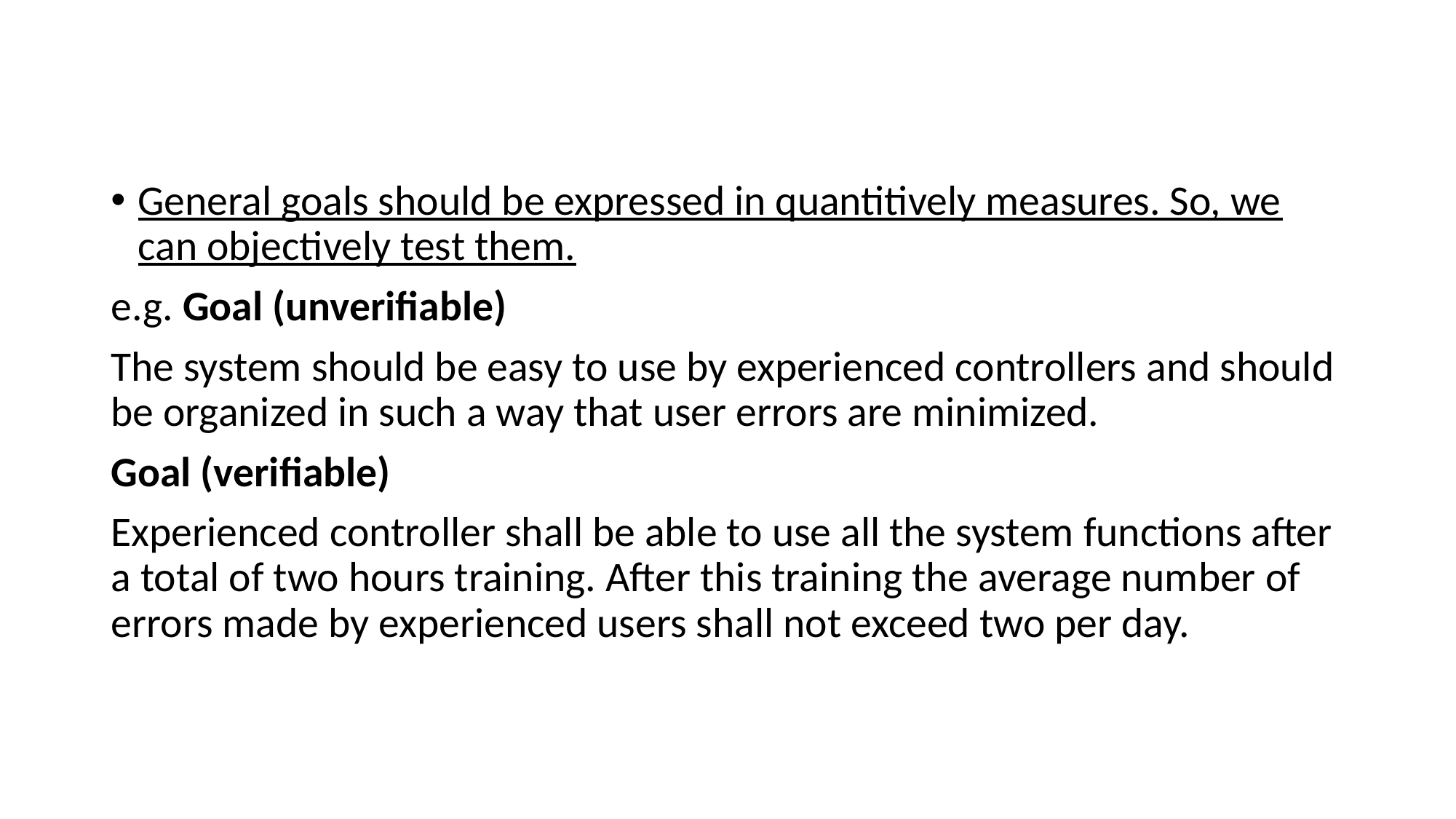

General goals should be expressed in quantitively measures. So, we can objectively test them.
e.g. Goal (unverifiable)
The system should be easy to use by experienced controllers and should be organized in such a way that user errors are minimized.
Goal (verifiable)
Experienced controller shall be able to use all the system functions after a total of two hours training. After this training the average number of errors made by experienced users shall not exceed two per day.